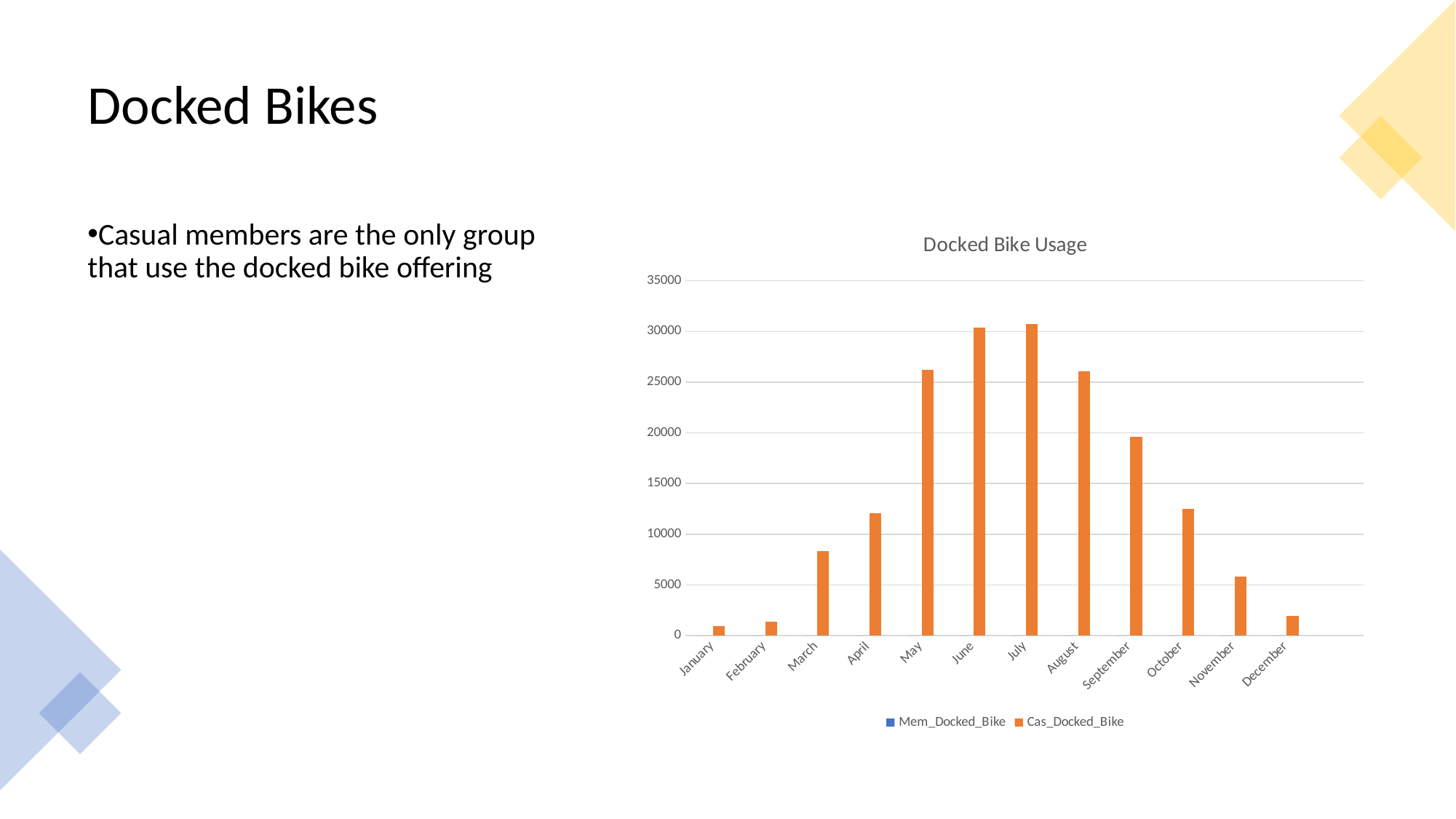

# Docked Bikes
Casual members are the only group that use the docked bike offering

### Chart: Docked Bike Usage

| Category | Mem_Docked_Bike | Cas_Docked_Bike |
|---|---|---|
| January | 0.0 | 957.0 |
| February | 0.0 | 1355.0 |
| March | 0.0 | 8309.0 |
| April | 0.0 | 12046.0 |
| May | 0.0 | 26220.0 |
| June | 0.0 | 30390.0 |
| July | 0.0 | 30768.0 |
| August | 0.0 | 26080.0 |
| September | 0.0 | 19604.0 |
| October | 0.0 | 12487.0 |
| November | 0.0 | 5829.0 |
| December | 0.0 | 1913.0 |